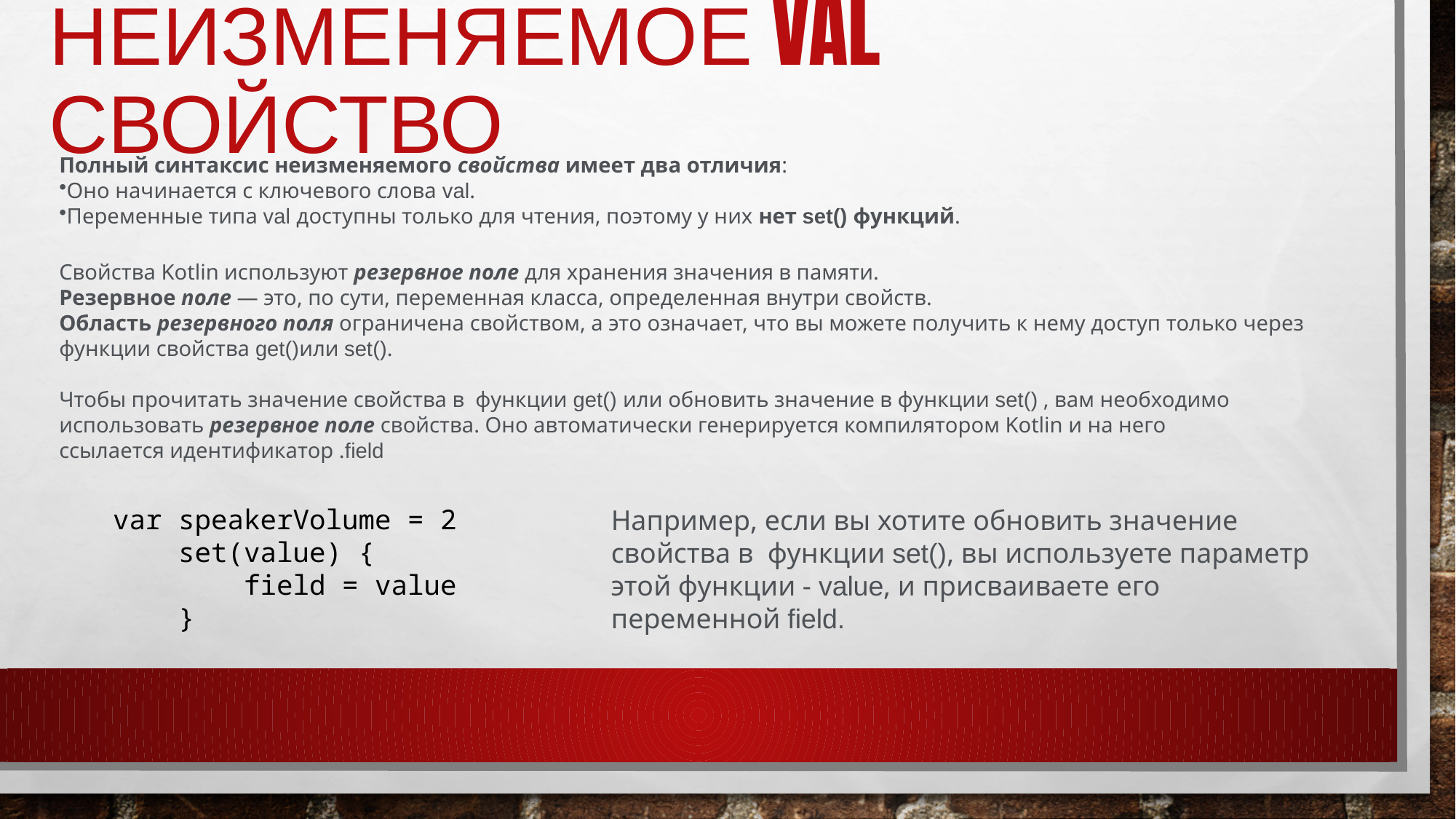

# Неизменяемое val свойство
Полный синтаксис неизменяемого свойства имеет два отличия:
Оно начинается с ключевого слова val.
Переменные типа val доступны только для чтения, поэтому у них нет set() функций.

Свойства Kotlin используют резервное поле для хранения значения в памяти.
Резервное поле — это, по сути, переменная класса, определенная внутри свойств.
Область резервного поля ограничена свойством, а это означает, что вы можете получить к нему доступ только через функции свойства get()или set().

Чтобы прочитать значение свойства в  функции get() или обновить значение в функции set() , вам необходимо использовать резервное поле свойства. Оно автоматически генерируется компилятором Kotlin и на него ссылается идентификатор .field
var speakerVolume = 2
    set(value) {
        field = value    
    }
Например, если вы хотите обновить значение свойства в  функции set(), вы используете параметр этой функции - value, и присваиваете его переменной field.